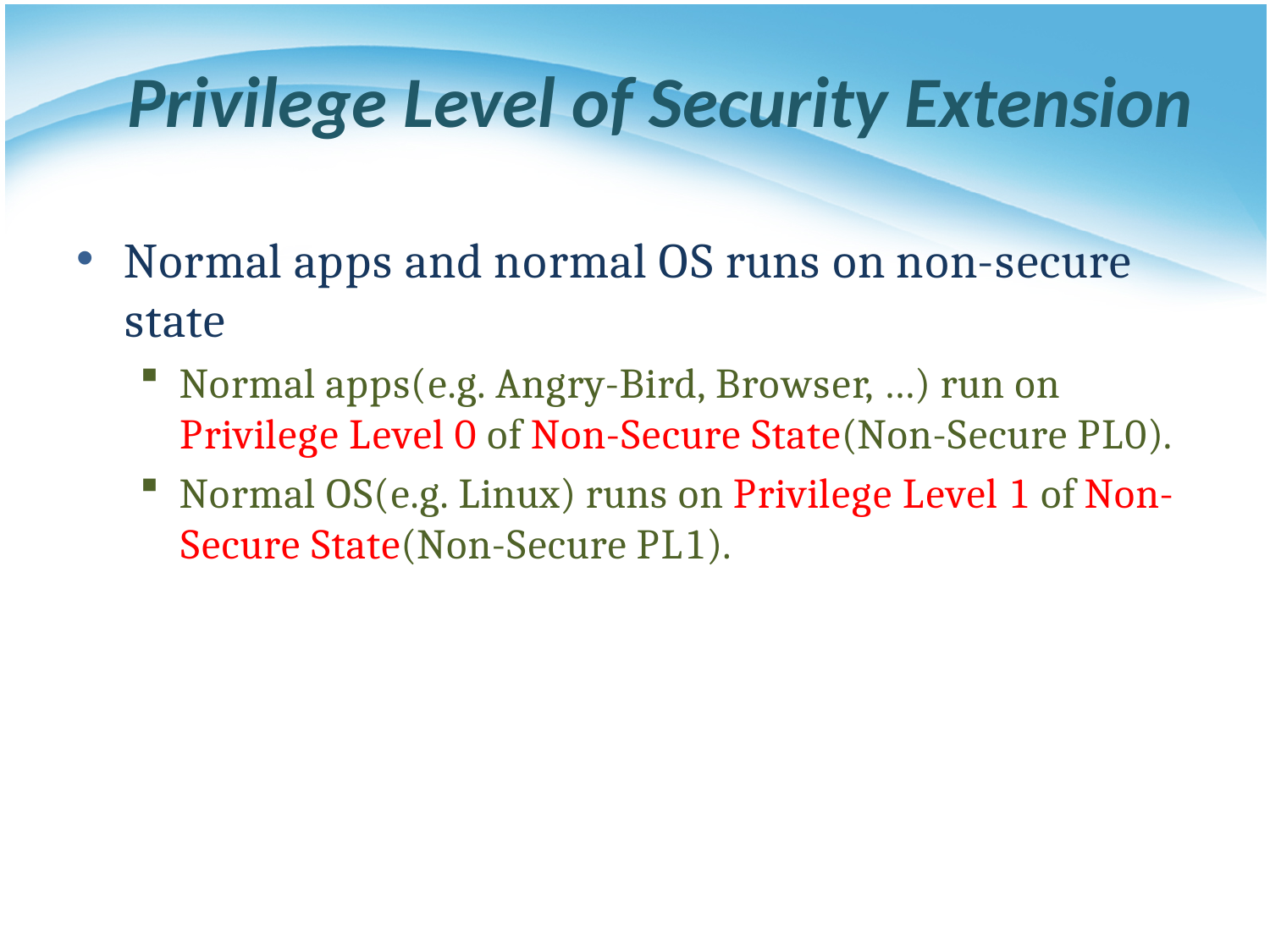

# Privilege Level of Security Extension
Normal apps and normal OS runs on non-secure state
Normal apps(e.g. Angry-Bird, Browser, …) run on Privilege Level 0 of Non-Secure State(Non-Secure PL0).
Normal OS(e.g. Linux) runs on Privilege Level 1 of Non-Secure State(Non-Secure PL1).